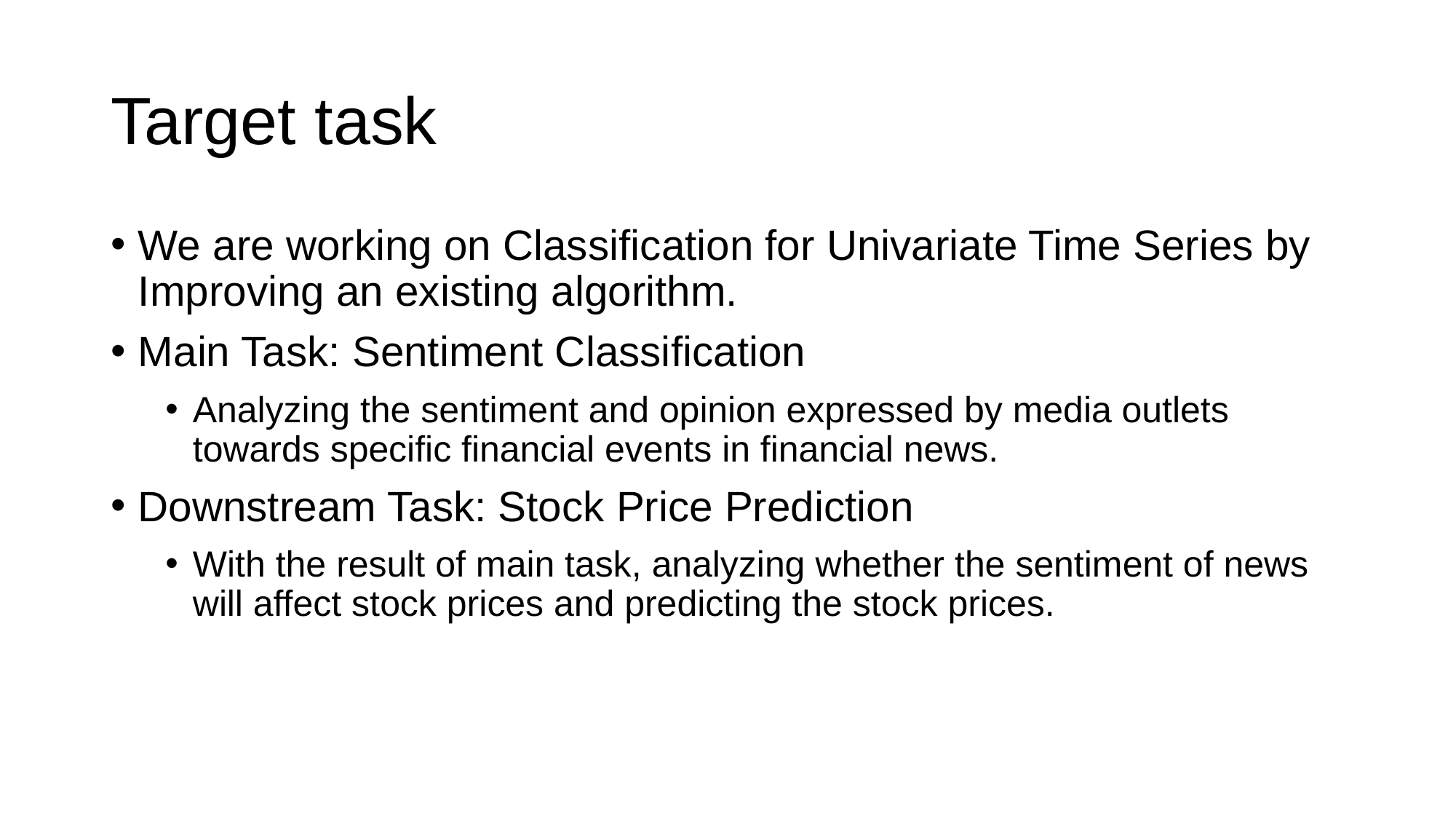

# Target task
We are working on Classification for Univariate Time Series by Improving an existing algorithm.
Main Task: Sentiment Classification
Analyzing the sentiment and opinion expressed by media outlets towards specific financial events in financial news.
Downstream Task: Stock Price Prediction
With the result of main task, analyzing whether the sentiment of news will affect stock prices and predicting the stock prices.